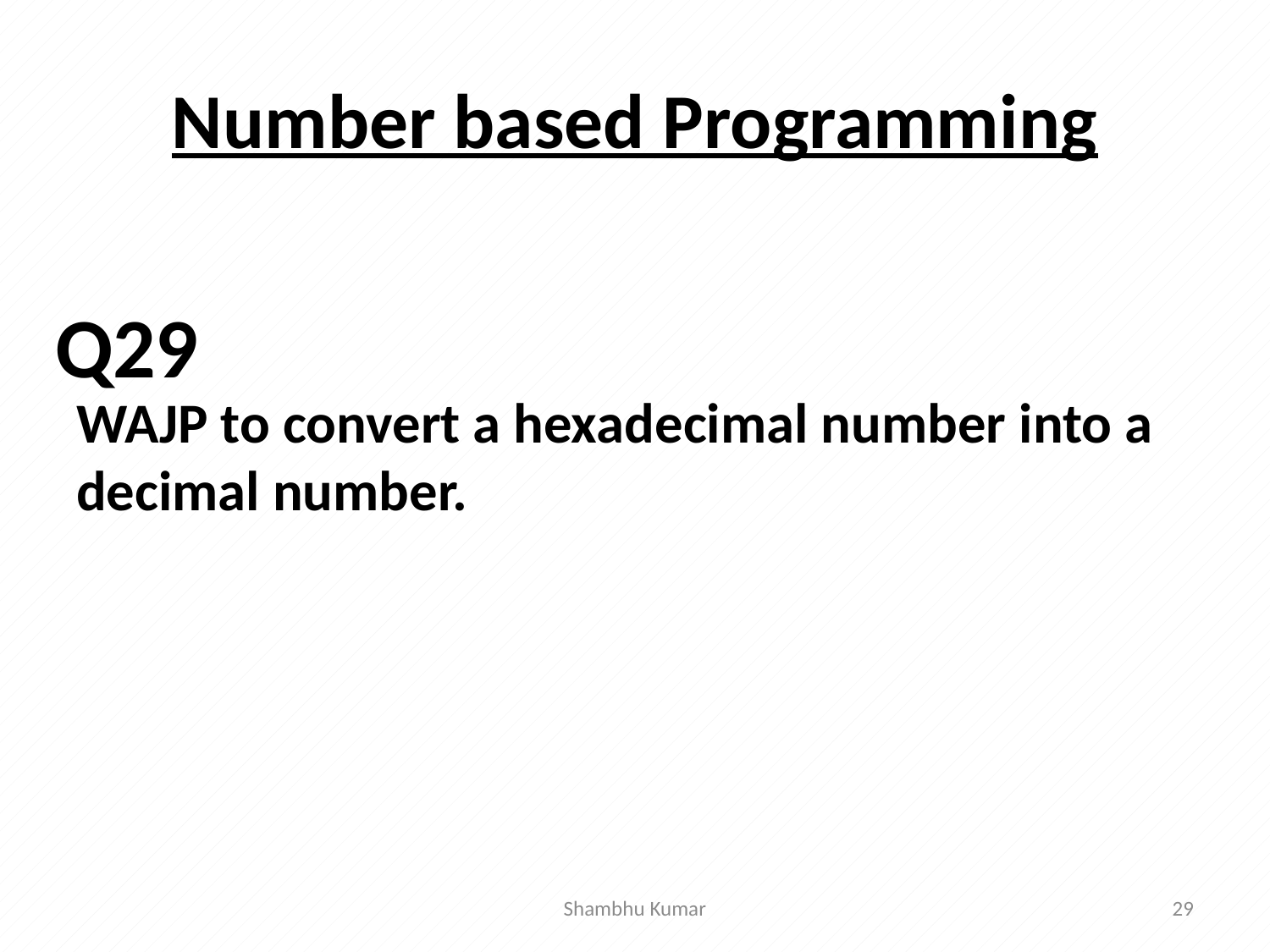

# Number based Programming

WAJP to convert a hexadecimal number into a decimal number.
Q29
Shambhu Kumar
29